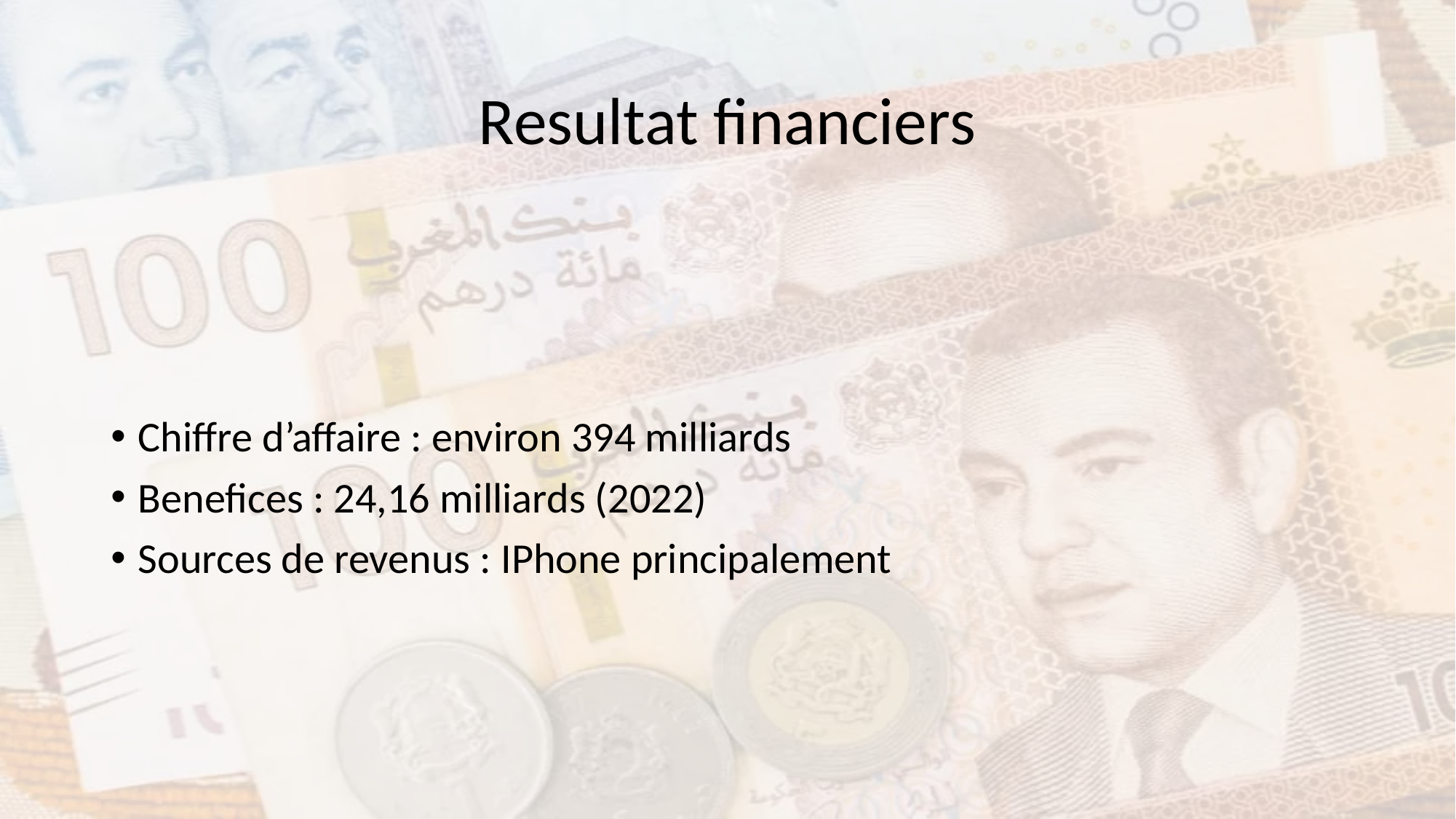

# Resultat financiers
Chiffre d’affaire : environ 394 milliards
Benefices : 24,16 milliards (2022)
Sources de revenus : IPhone principalement